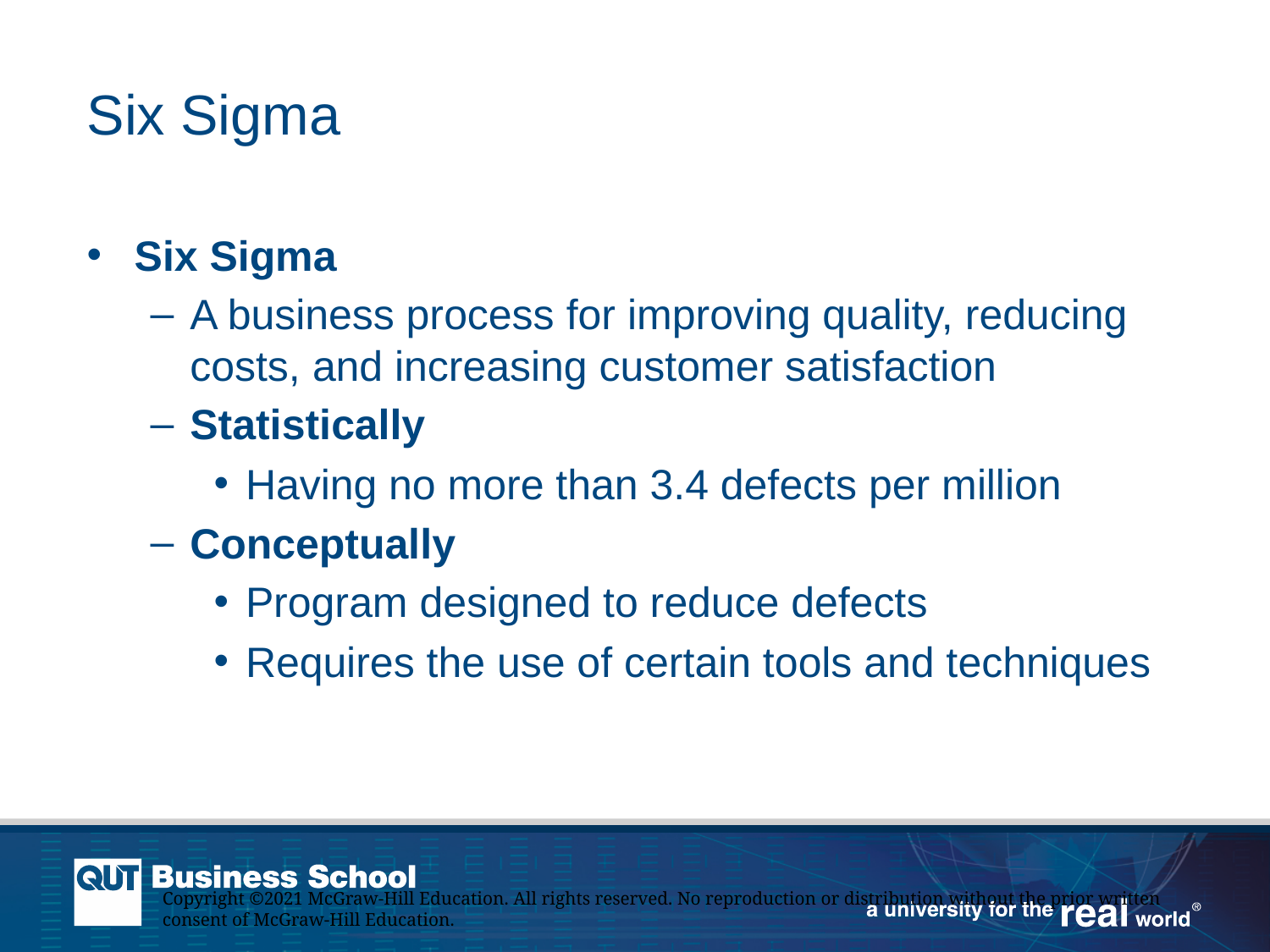

# Six Sigma
Six Sigma
A business process for improving quality, reducing costs, and increasing customer satisfaction
Statistically
Having no more than 3.4 defects per million
Conceptually
Program designed to reduce defects
Requires the use of certain tools and techniques

Copyright ©2021 McGraw-Hill Education. All rights reserved. No reproduction or distribution without the prior written consent of McGraw-Hill Education.